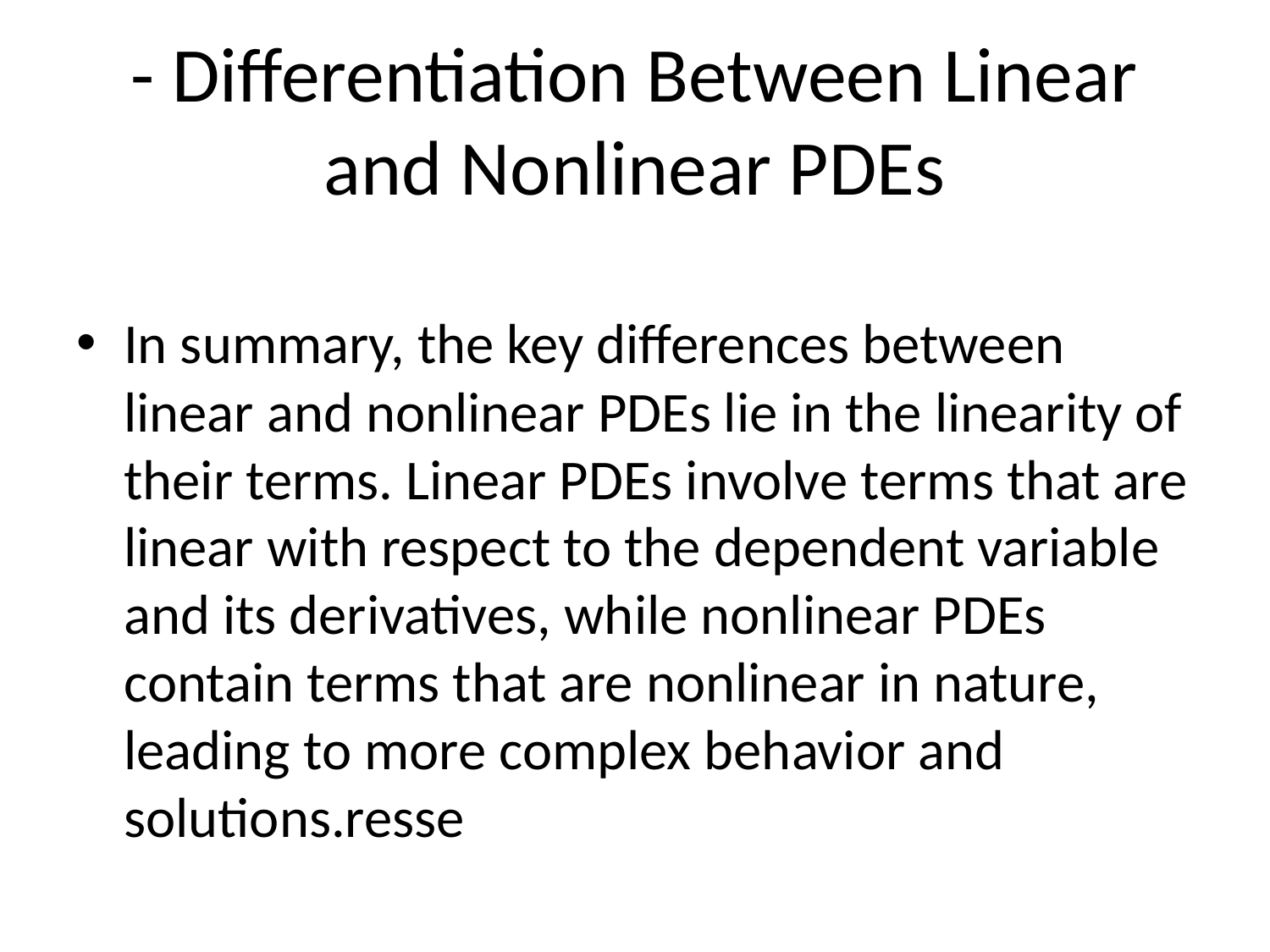

# - Differentiation Between Linear and Nonlinear PDEs

In summary, the key differences between linear and nonlinear PDEs lie in the linearity of their terms. Linear PDEs involve terms that are linear with respect to the dependent variable and its derivatives, while nonlinear PDEs contain terms that are nonlinear in nature, leading to more complex behavior and solutions.resse